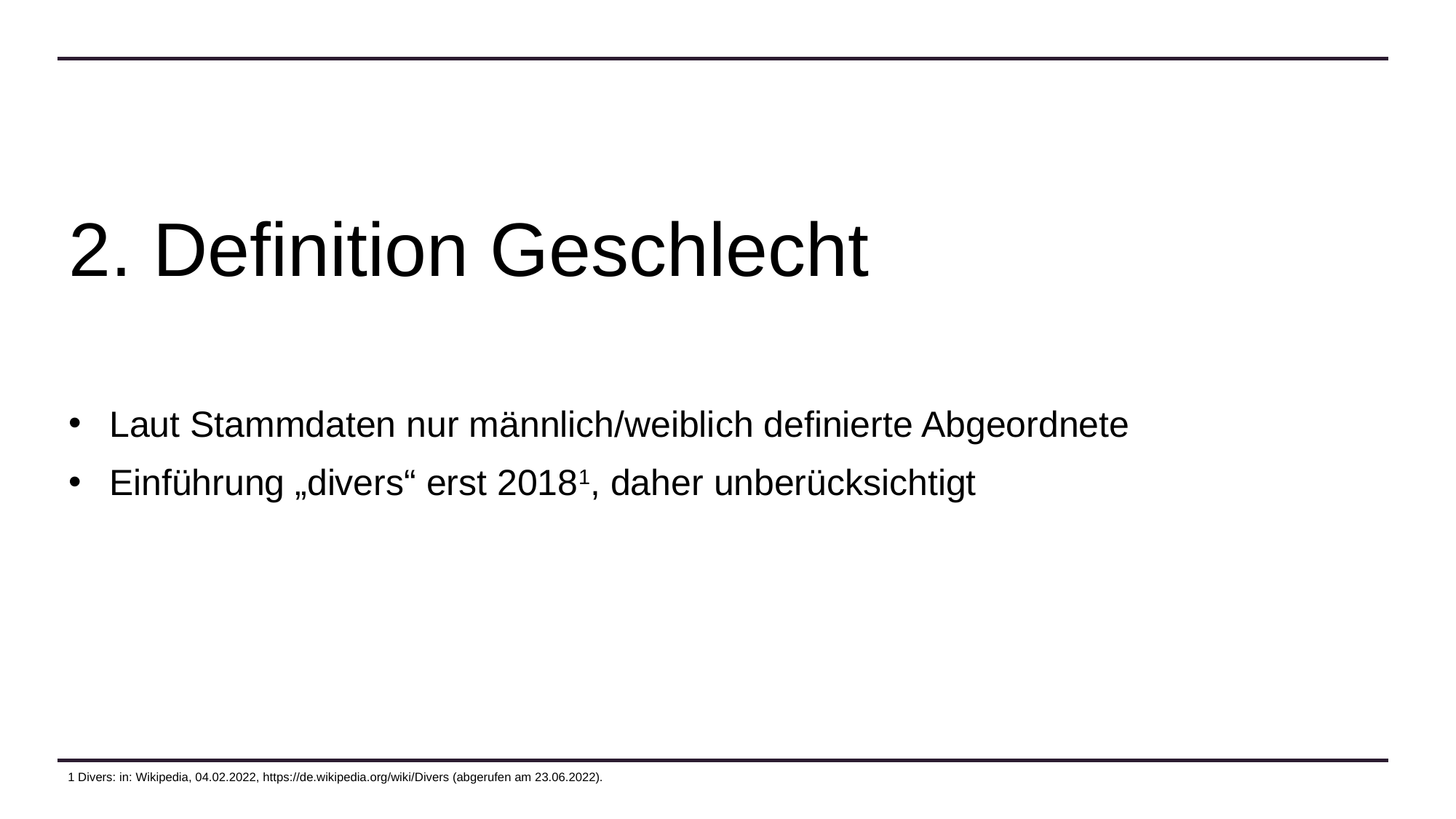

# 2. Definition Geschlecht
Laut Stammdaten nur männlich/weiblich definierte Abgeordnete
Einführung „divers“ erst 20181, daher unberücksichtigt
1 Divers: in: Wikipedia, 04.02.2022, https://de.wikipedia.org/wiki/Divers (abgerufen am 23.06.2022).